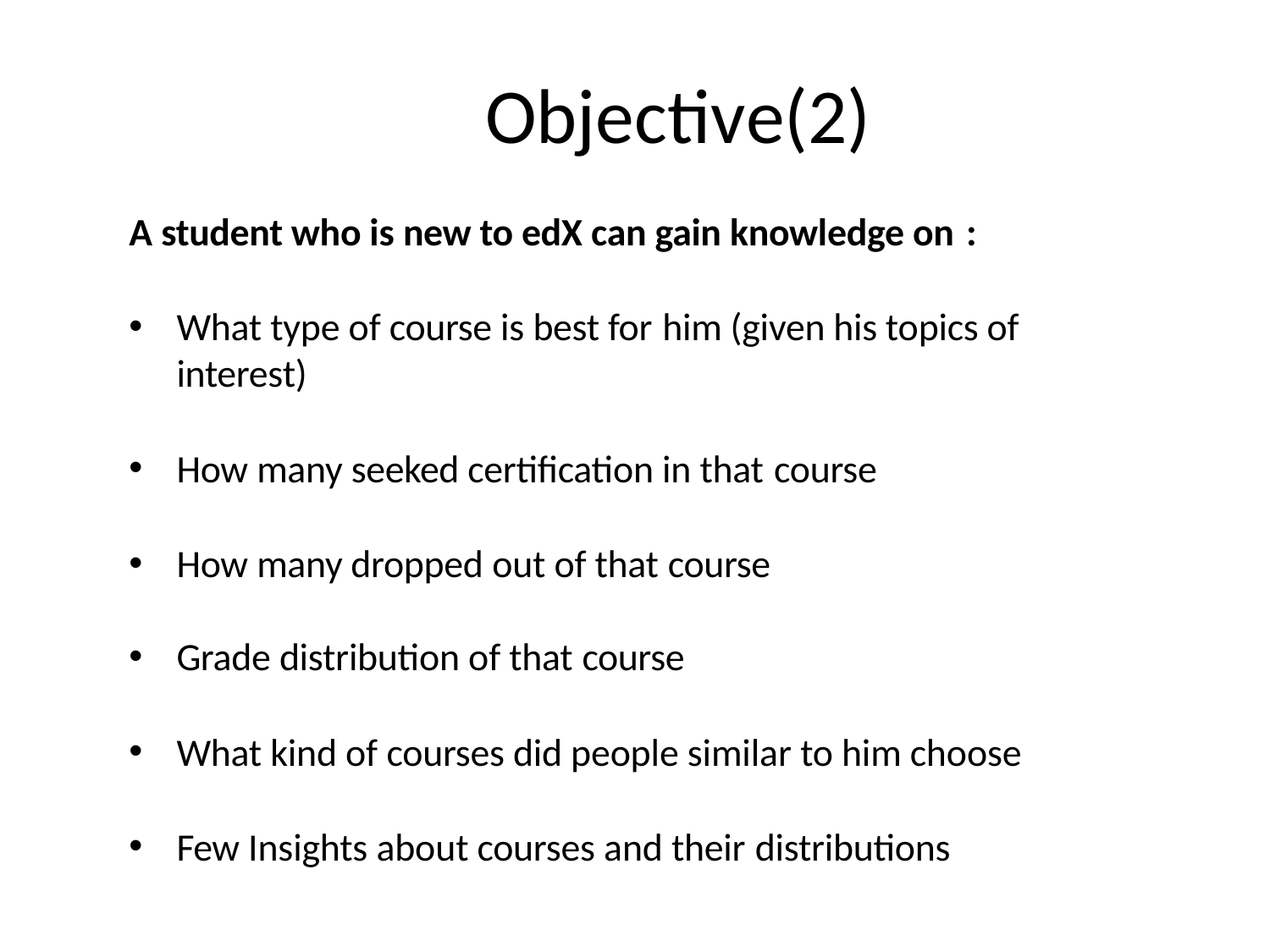

# Objective(2)
A student who is new to edX can gain knowledge on :

What type of course is best for him (given his topics of interest)

How many seeked certification in that course

How many dropped out of that course

Grade distribution of that course

What kind of courses did people similar to him choose

Few Insights about courses and their distributions